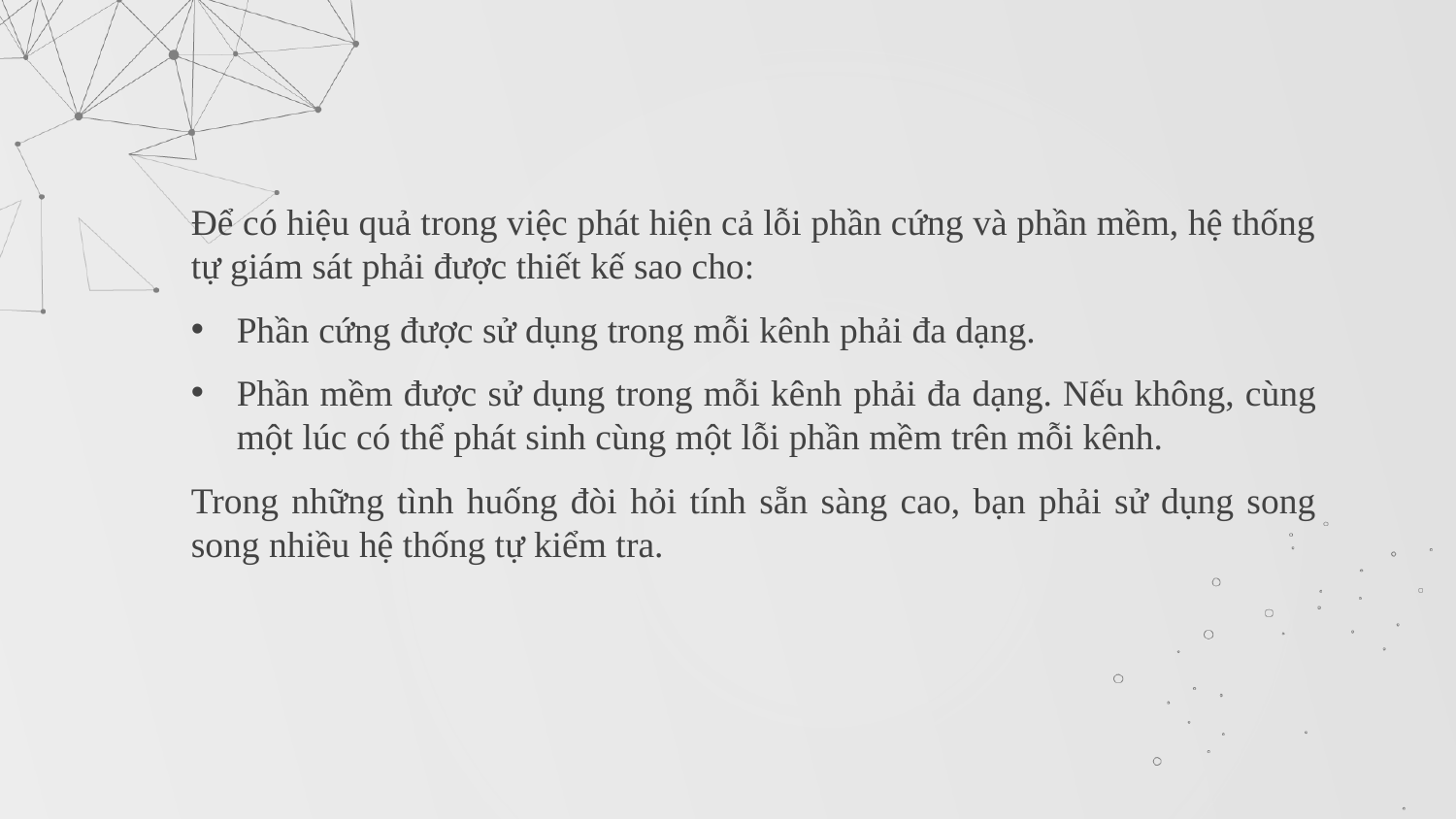

Để có hiệu quả trong việc phát hiện cả lỗi phần cứng và phần mềm, hệ thống tự giám sát phải được thiết kế sao cho:
Phần cứng được sử dụng trong mỗi kênh phải đa dạng.
Phần mềm được sử dụng trong mỗi kênh phải đa dạng. Nếu không, cùng một lúc có thể phát sinh cùng một lỗi phần mềm trên mỗi kênh.
Trong những tình huống đòi hỏi tính sẵn sàng cao, bạn phải sử dụng song song nhiều hệ thống tự kiểm tra.